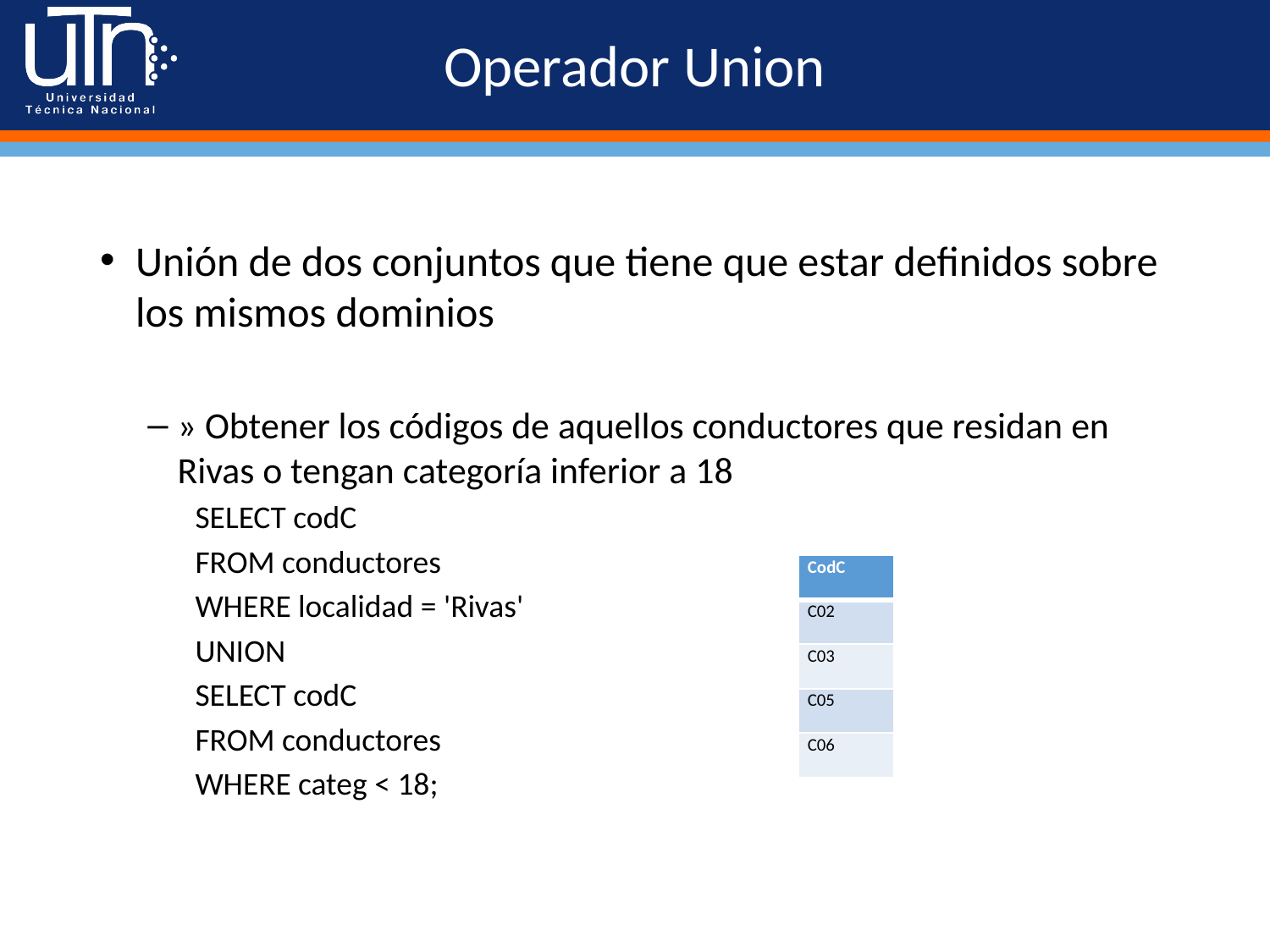

# Operador Union

Unión de dos conjuntos que tiene que estar definidos sobre los mismos dominios

» Obtener los códigos de aquellos conductores que residan en Rivas o tengan categoría inferior a 18
SELECT codC
FROM conductores
WHERE localidad = 'Rivas'
UNION
SELECT codC
FROM conductores
WHERE categ < 18;
| CodC |
| --- |
| C02 |
| C03 |
| C05 |
| C06 |